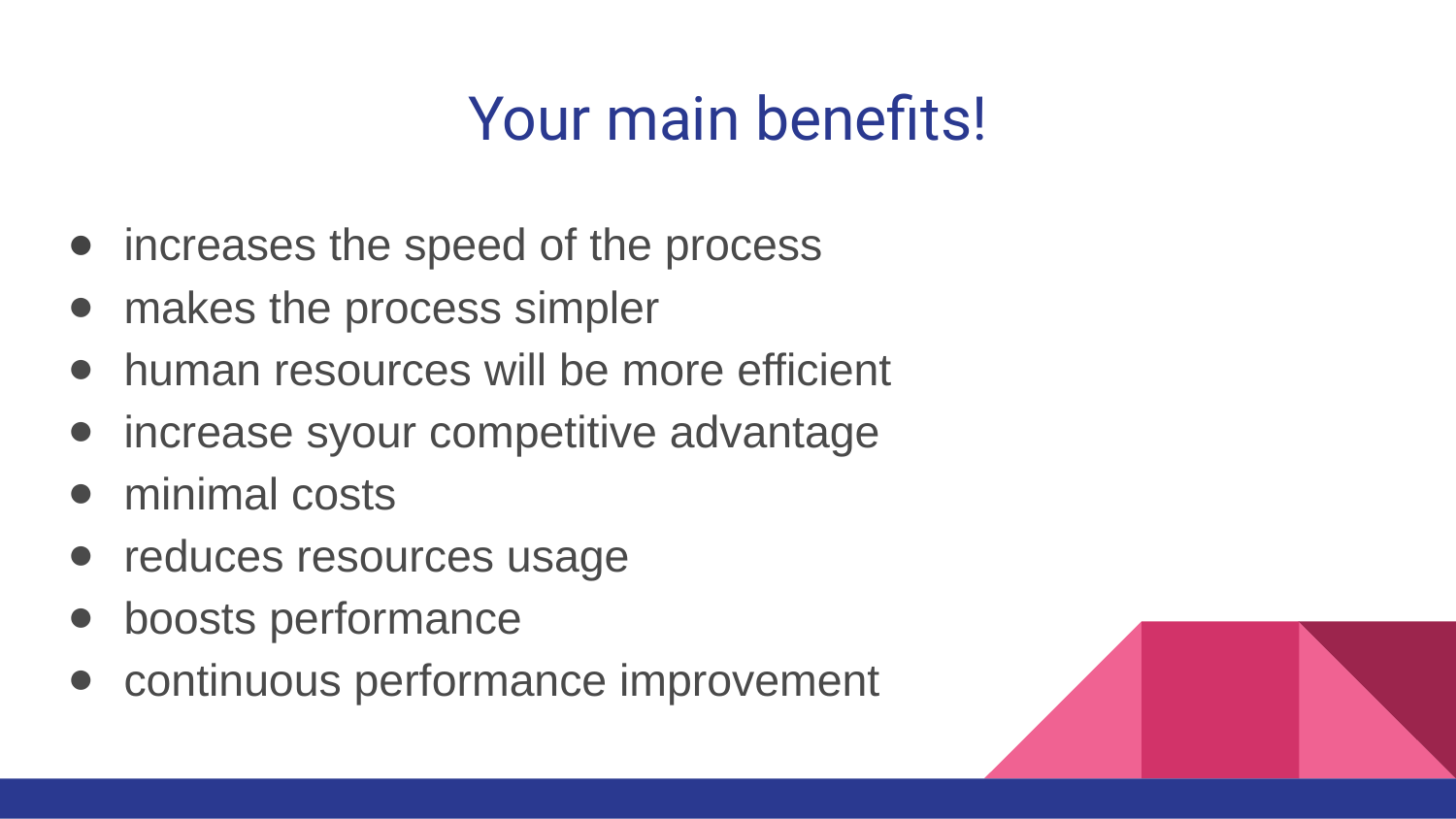

# Your main benefits!
increases the speed of the process
makes the process simpler
human resources will be more efficient
increase syour competitive advantage
minimal costs
reduces resources usage
boosts performance
continuous performance improvement